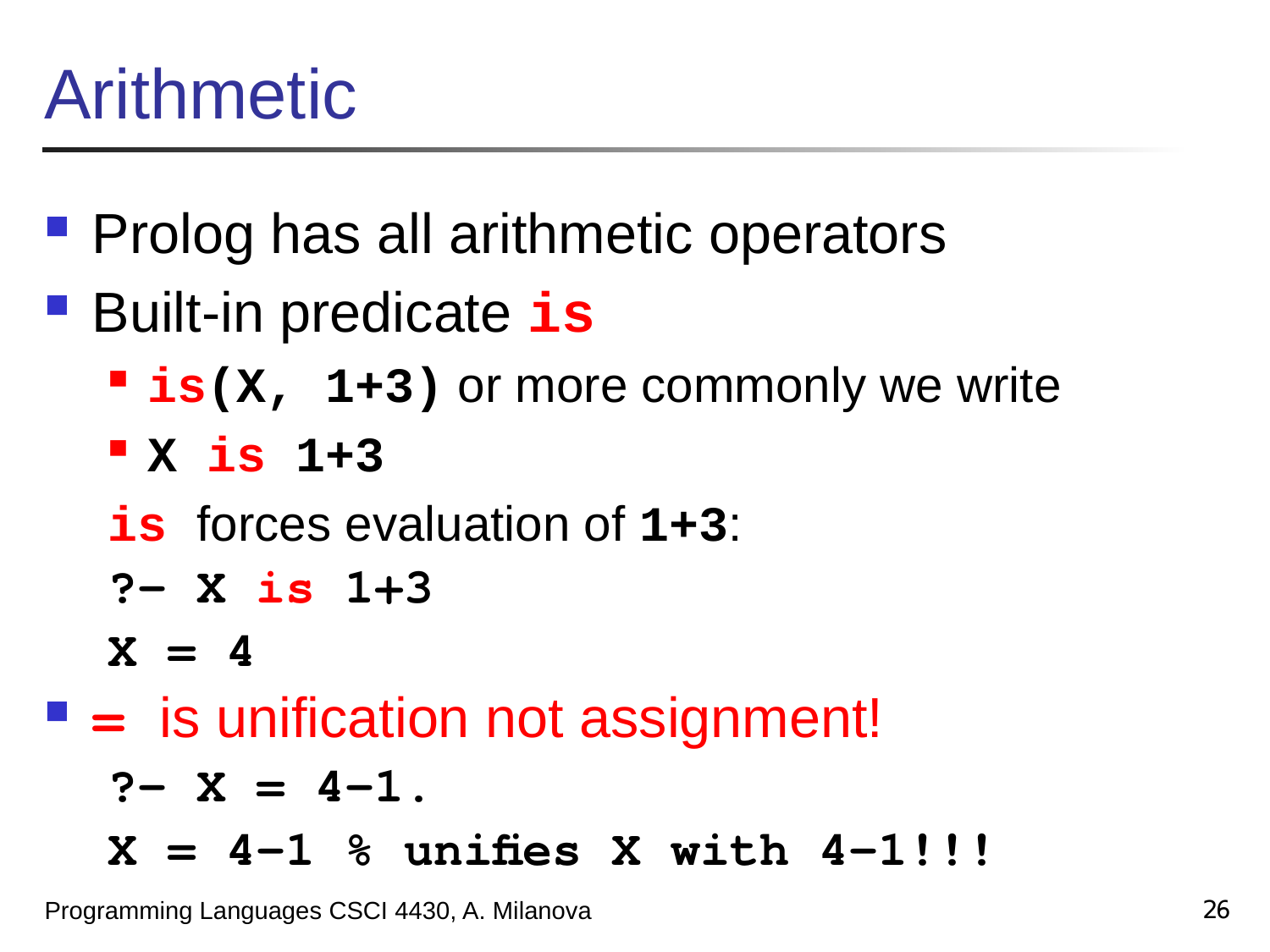

# Arithmetic
Prolog has all arithmetic operators
Built-in predicate is
is(X, 1+3) or more commonly we write
X is 1+3
is forces evaluation of 1+3:
?- X is 1+3
X = 4
= is unification not assignment!
?- X = 4-1.
X = 4-1 % unifies X with 4-1!!!

26
Programming Languages CSCI 4430, A. Milanova